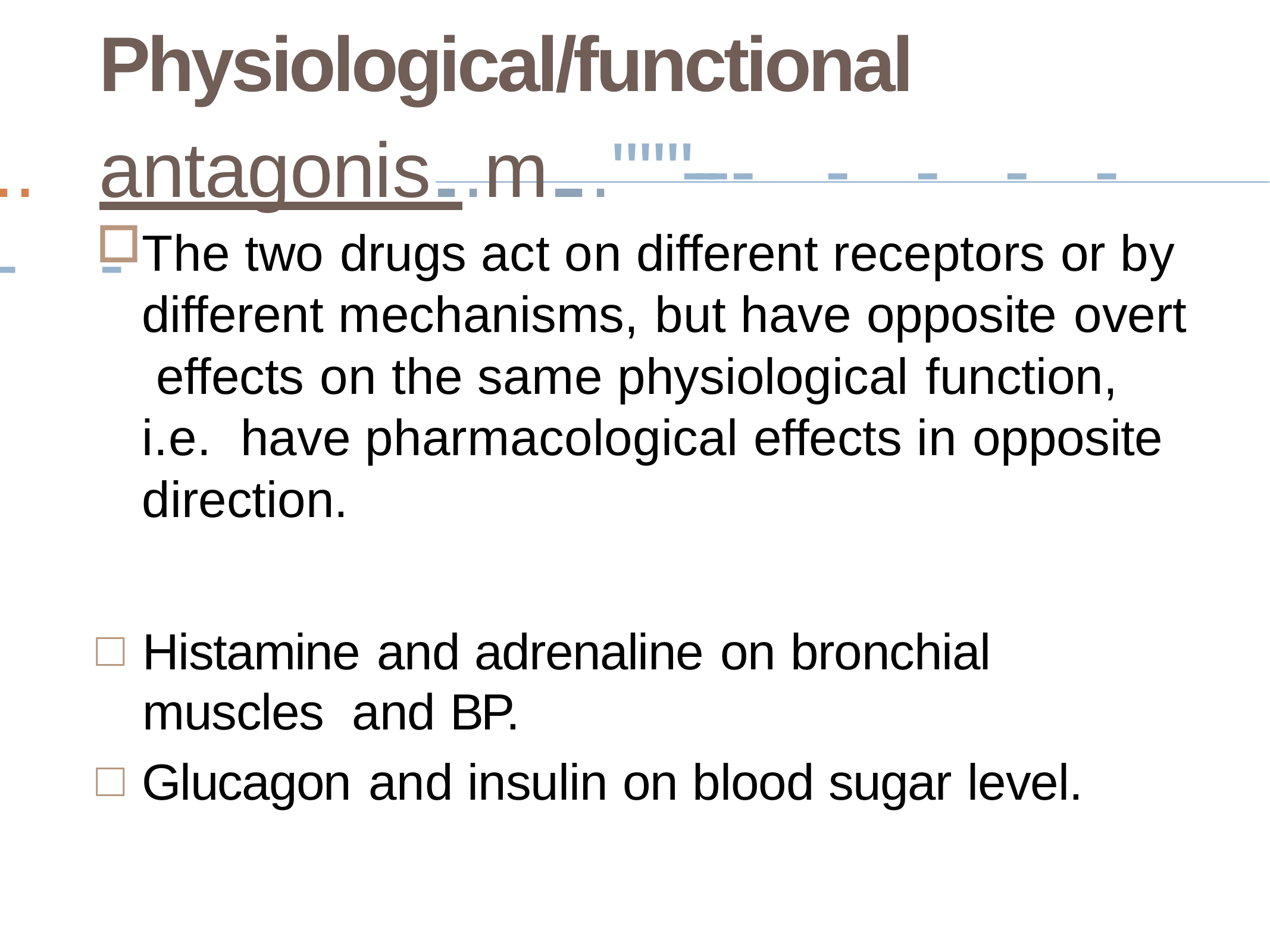

# Physiological/functional
..	antagonis....m......"""""'----	-	-	-	-	-	-

The two drugs act on different receptors or by  different mechanisms, but have opposite overt  effects on the same physiological function, i.e.  have pharmacological effects in opposite  direction.

Histamine and adrenaline on bronchial muscles  and BP.
Glucagon and insulin on blood sugar level.